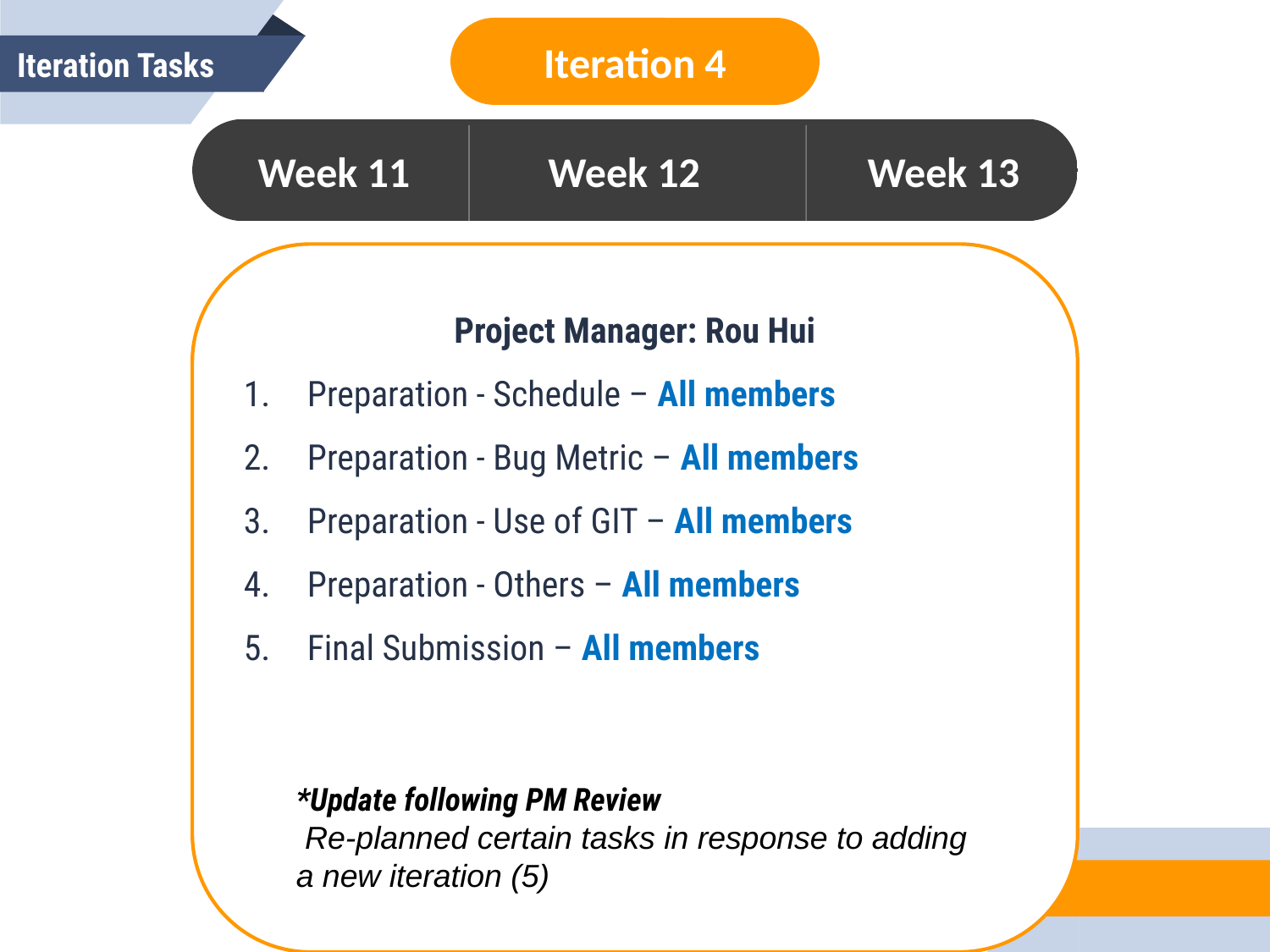

Iteration 4
Iteration Tasks

Week 11
Week 12
Week 13
Project Manager: Rou Hui
Preparation - Schedule – All members
Preparation - Bug Metric – All members
Preparation - Use of GIT – All members
Preparation - Others – All members
Final Submission – All members
*Update following PM Review
 Re-planned certain tasks in response to adding a new iteration (5)